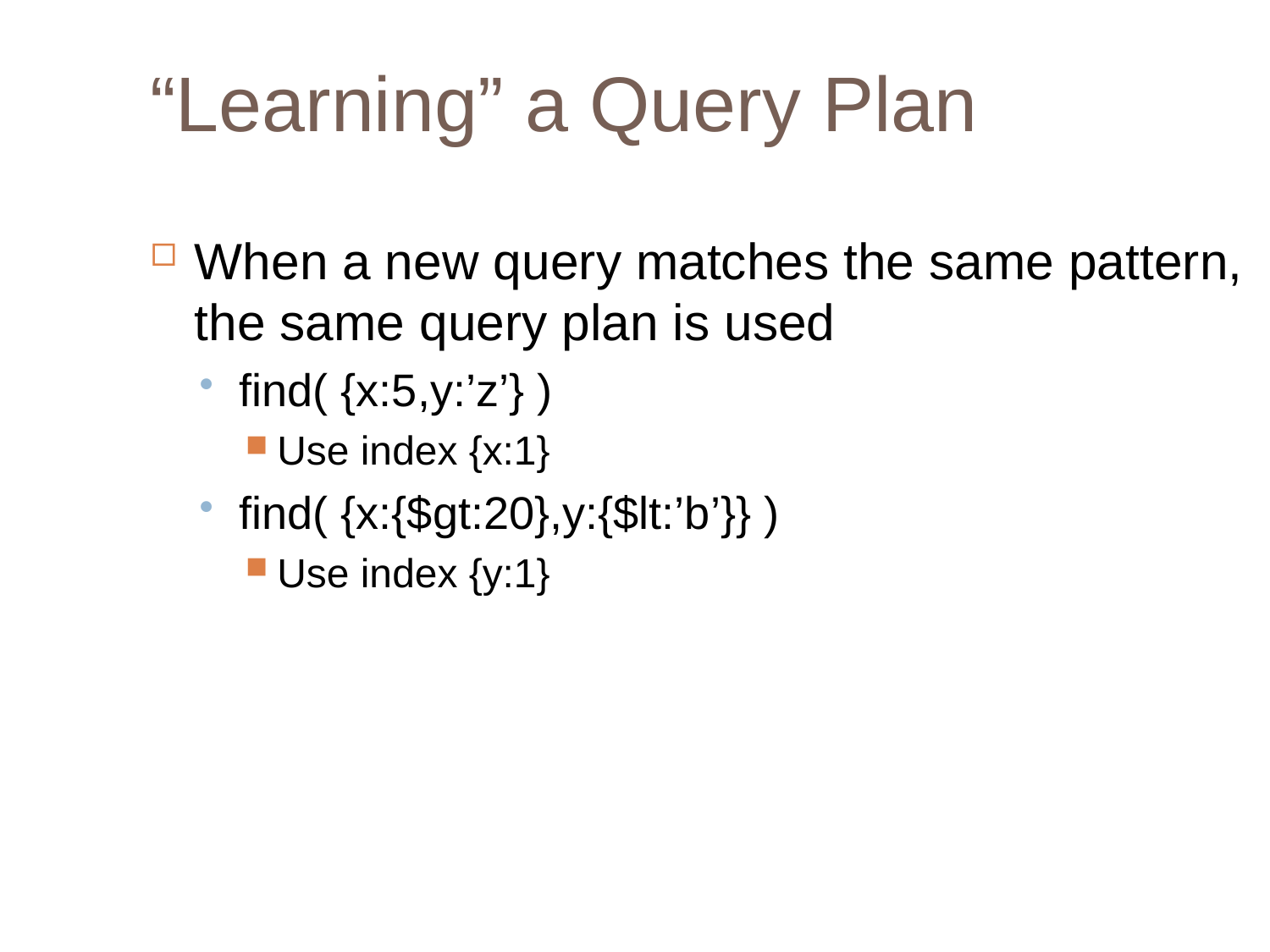

“Learning” a Query Plan
When a new query matches the same pattern, the same query plan is used
find( {x:5,y:’z’} )
Use index {x:1}
find( {x:{$gt:20},y:{$lt:’b’}} )
Use index {y:1}